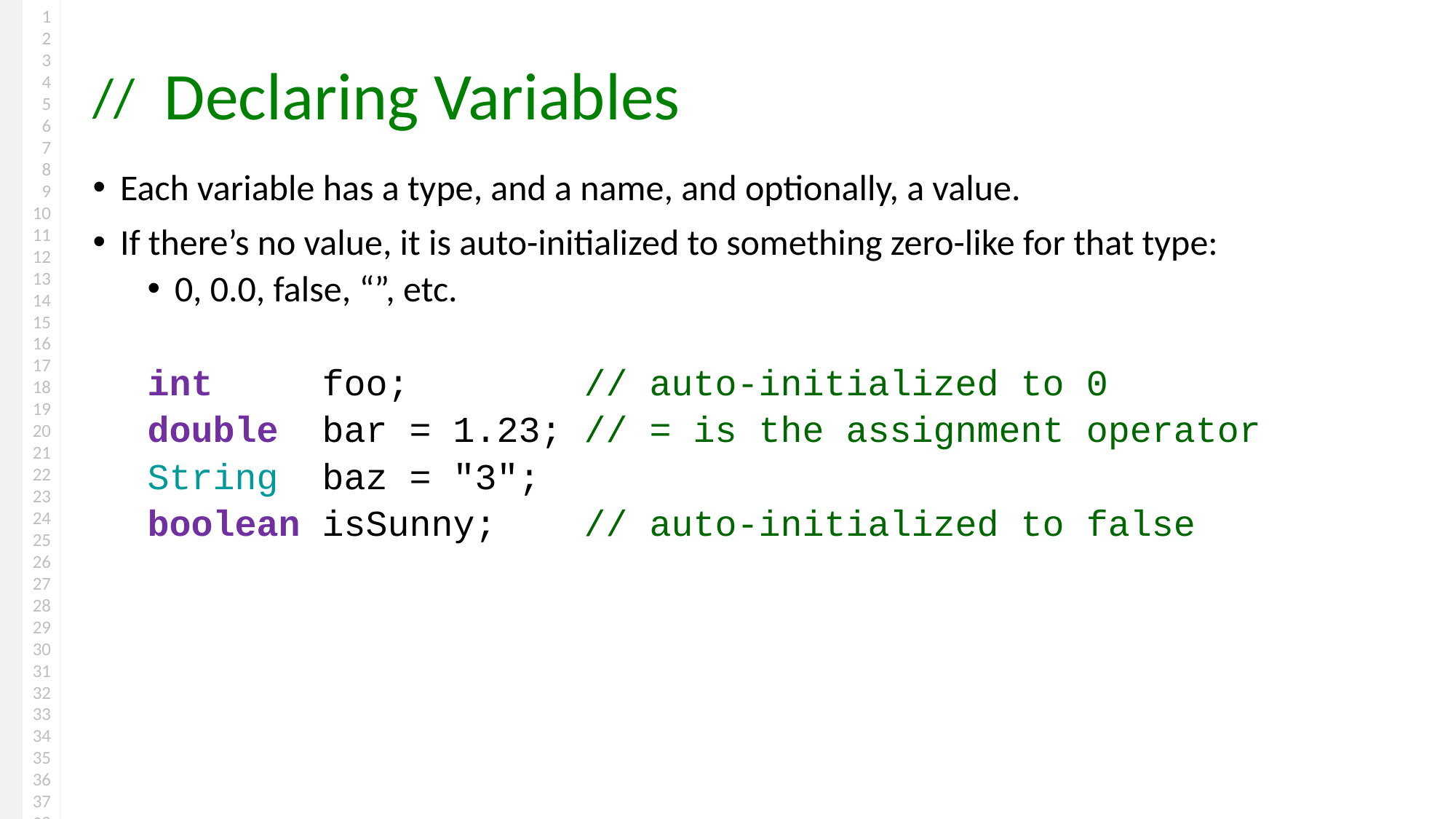

# Declaring Variables
Each variable has a type, and a name, and optionally, a value.
If there’s no value, it is auto-initialized to something zero-like for that type:
0, 0.0, false, “”, etc.

int     foo;        // auto-initialized to 0
double  bar = 1.23; // = is the assignment operator
String  baz = "3";
boolean isSunny;    // auto-initialized to false